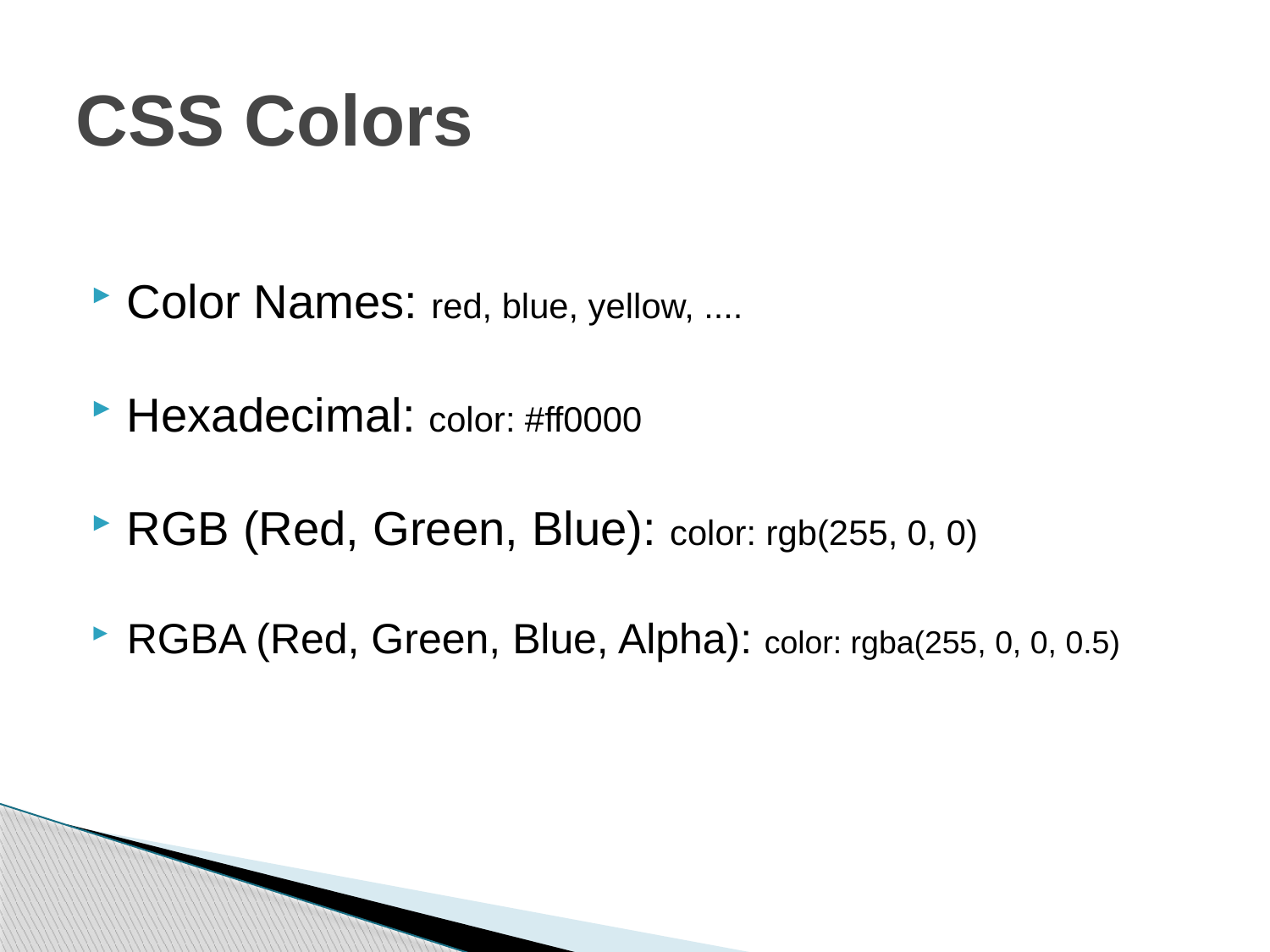

# CSS Colors
Color Names: red, blue, yellow, ....

Hexadecimal: color: #ff0000

RGB (Red, Green, Blue): color: rgb(255, 0, 0)

RGBA (Red, Green, Blue, Alpha): color: rgba(255, 0, 0, 0.5)